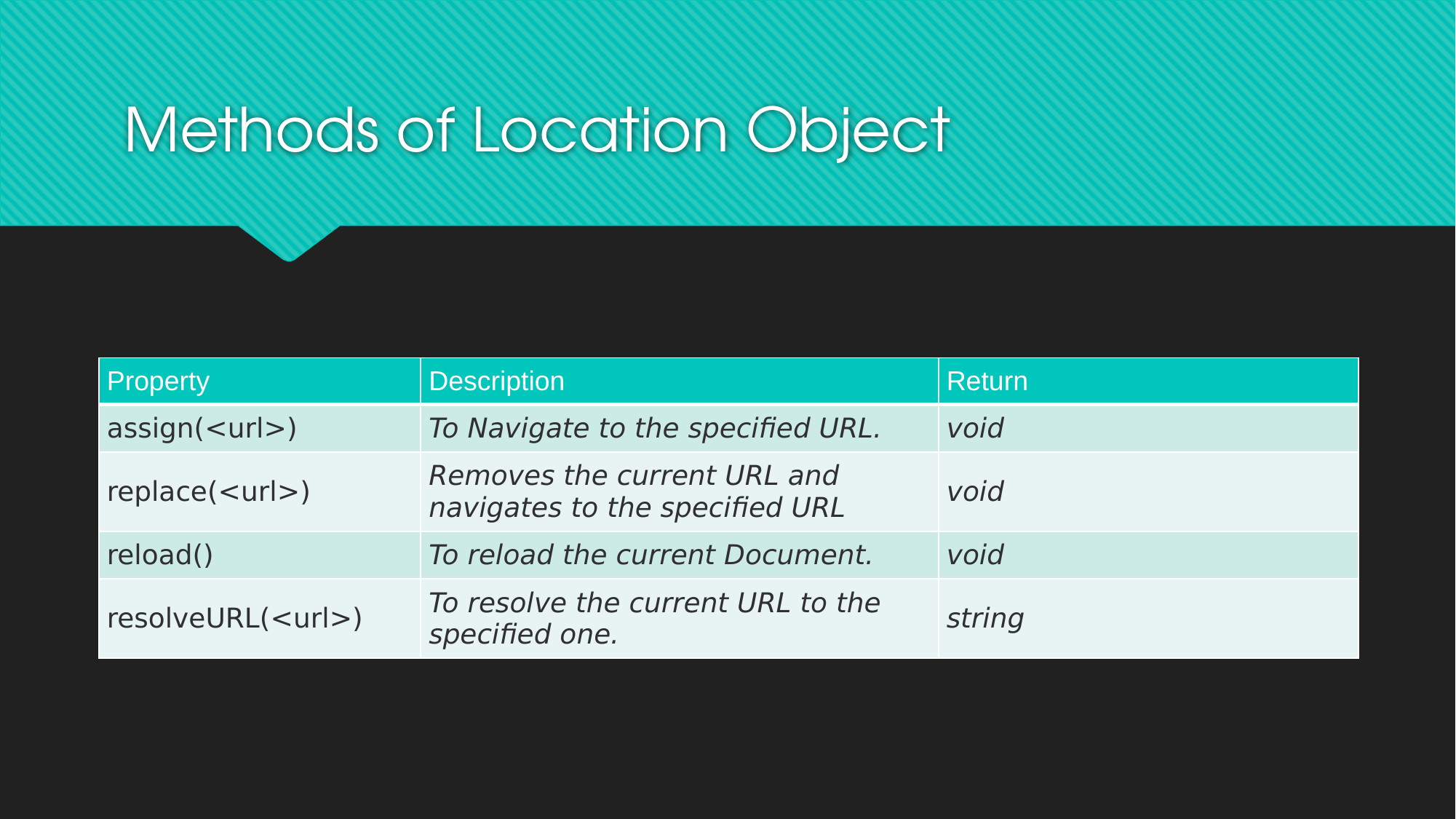

# Methods of Location Object
| Property | Description | Return |
| --- | --- | --- |
| assign(<url>) | To Navigate to the specified URL. | void |
| replace(<url>) | Removes the current URL and navigates to the specified URL | void |
| reload() | To reload the current Document. | void |
| resolveURL(<url>) | To resolve the current URL to the specified one. | string |